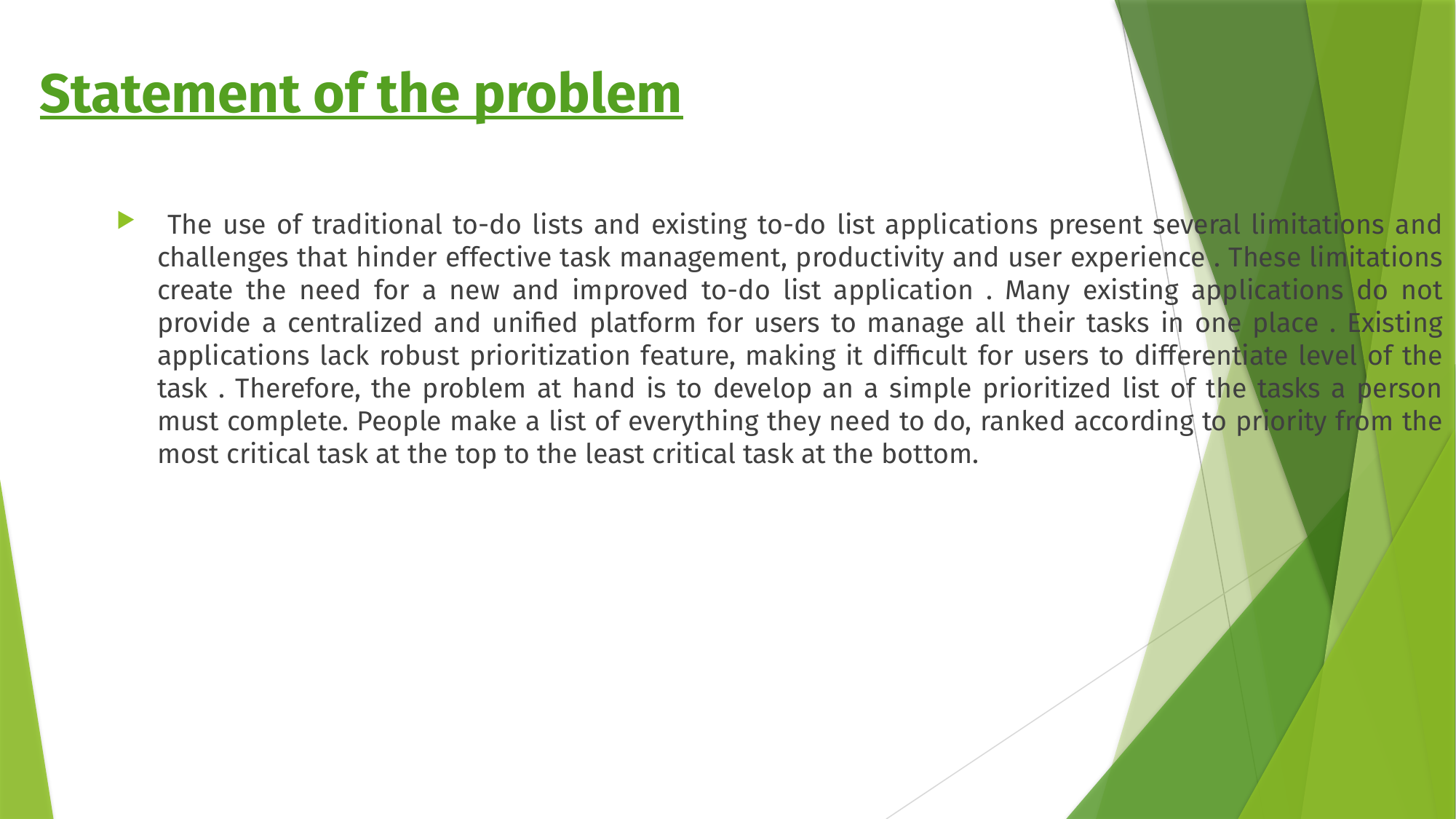

Statement of the problem
 The use of traditional to-do lists and existing to-do list applications present several limitations and challenges that hinder effective task management, productivity and user experience . These limitations create the need for a new and improved to-do list application . Many existing applications do not provide a centralized and unified platform for users to manage all their tasks in one place . Existing applications lack robust prioritization feature, making it difficult for users to differentiate level of the task . Therefore, the problem at hand is to develop an a simple prioritized list of the tasks a person must complete. People make a list of everything they need to do, ranked according to priority from the most critical task at the top to the least critical task at the bottom.